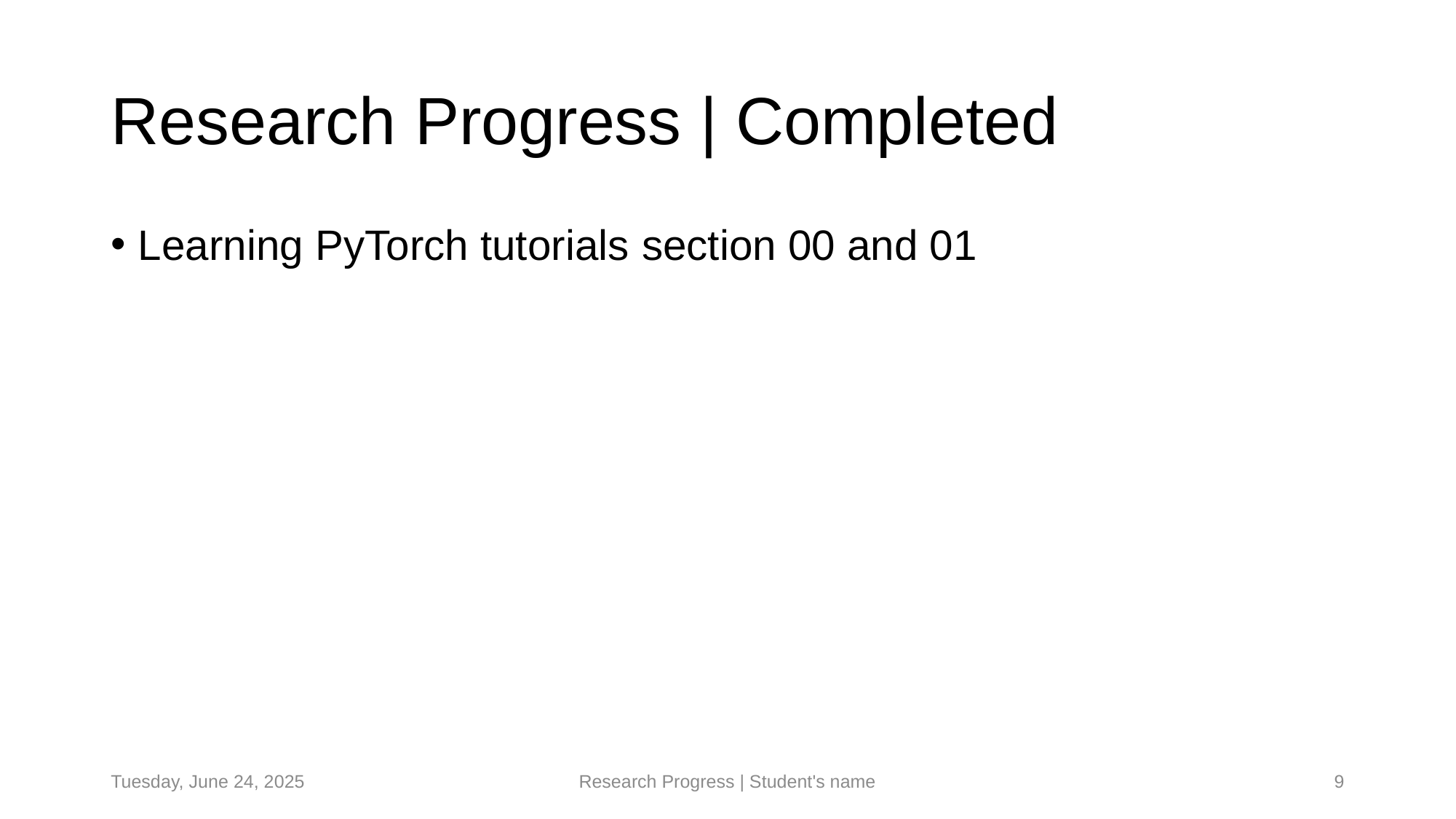

# Research Progress | Completed
Learning PyTorch tutorials section 00 and 01
Tuesday, June 24, 2025
Research Progress | Student's name
9